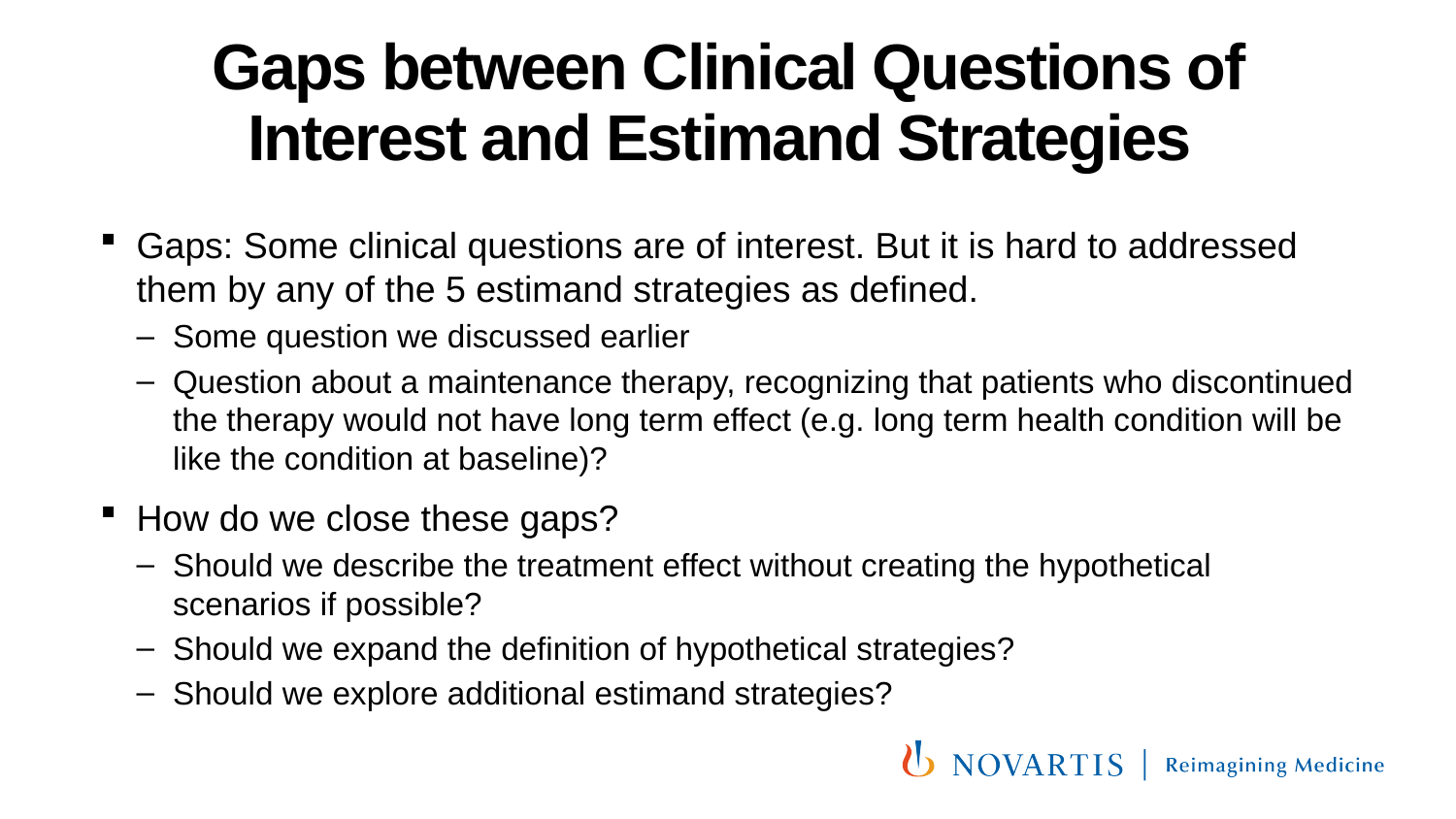

# Gaps between Clinical Questions of Interest and Estimand Strategies
Gaps: Some clinical questions are of interest. But it is hard to addressed them by any of the 5 estimand strategies as defined.
Some question we discussed earlier
Question about a maintenance therapy, recognizing that patients who discontinued the therapy would not have long term effect (e.g. long term health condition will be like the condition at baseline)?
How do we close these gaps?
Should we describe the treatment effect without creating the hypothetical scenarios if possible?
Should we expand the definition of hypothetical strategies?
Should we explore additional estimand strategies?
46